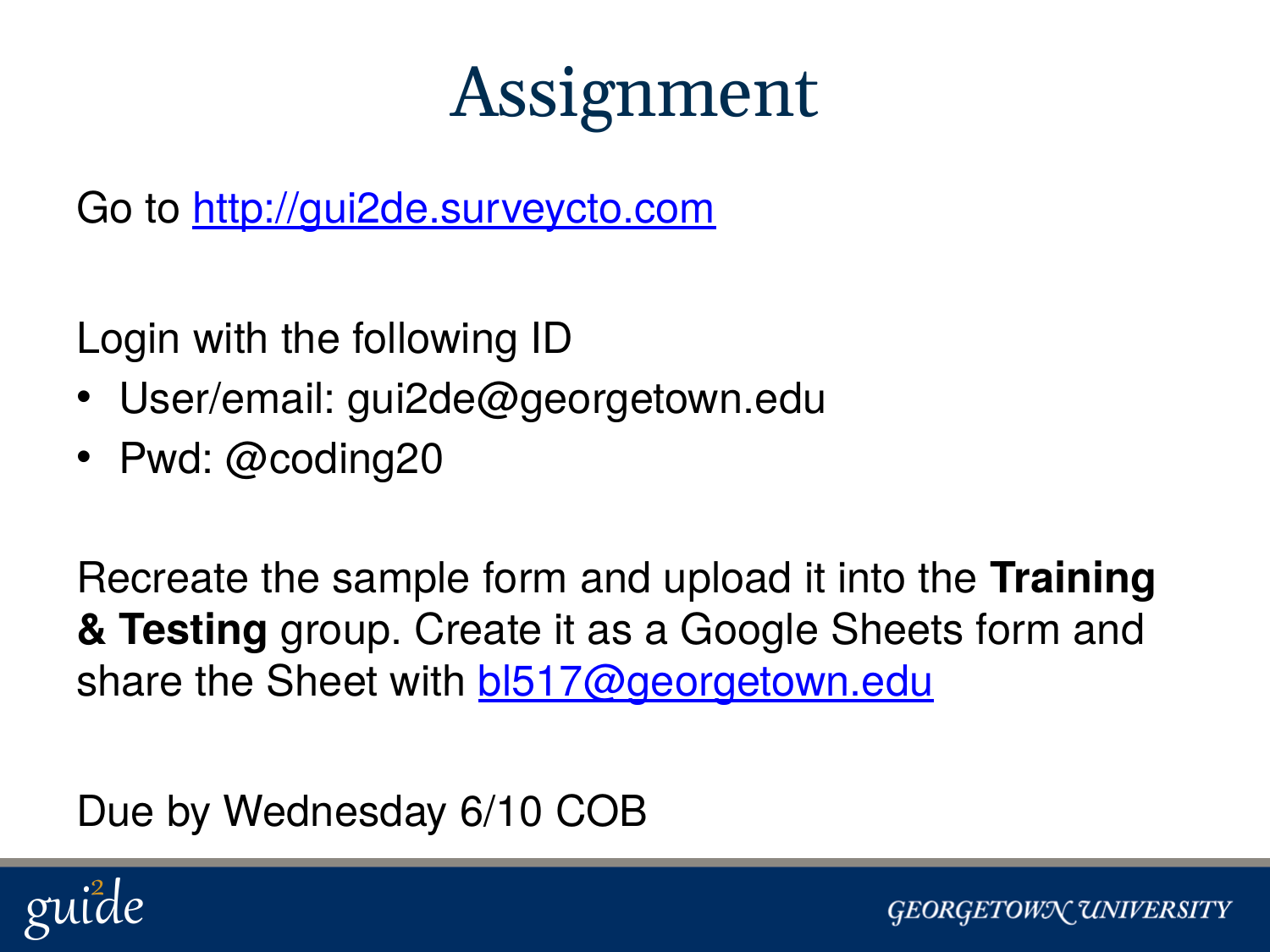

# Assignment
Go to http://gui2de.surveycto.com

Login with the following ID
User/email: gui2de@georgetown.edu
Pwd: @coding20

Recreate the sample form and upload it into the Training & Testing group. Create it as a Google Sheets form and share the Sheet with bl517@georgetown.edu

Due by Wednesday 6/10 COB